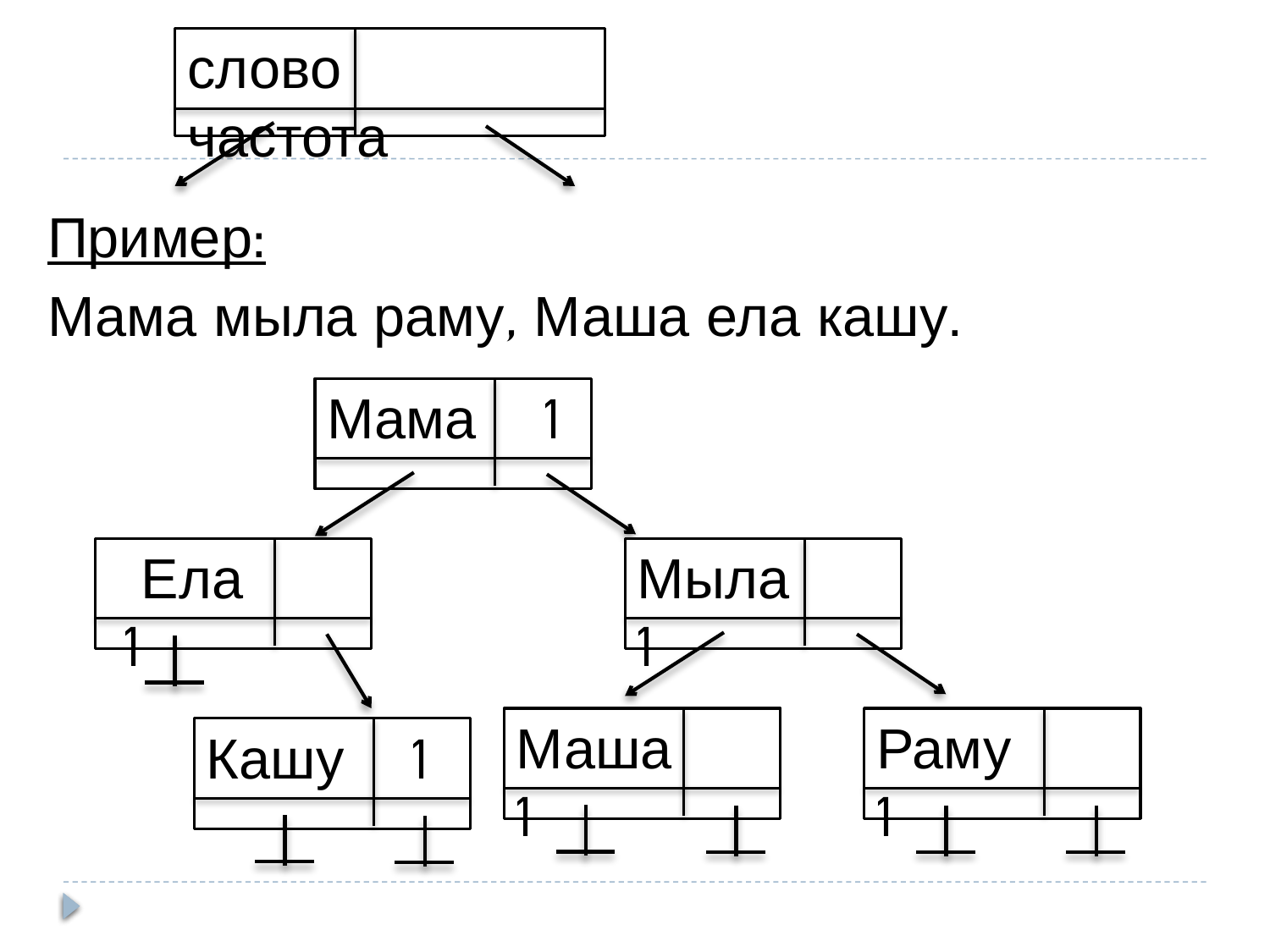

слово    частота

Пример:
Мама мыла раму, Маша ела кашу.
Мама    1

  Ела       1
Мыла    1

Маша    1
Раму     1

Кашу    1